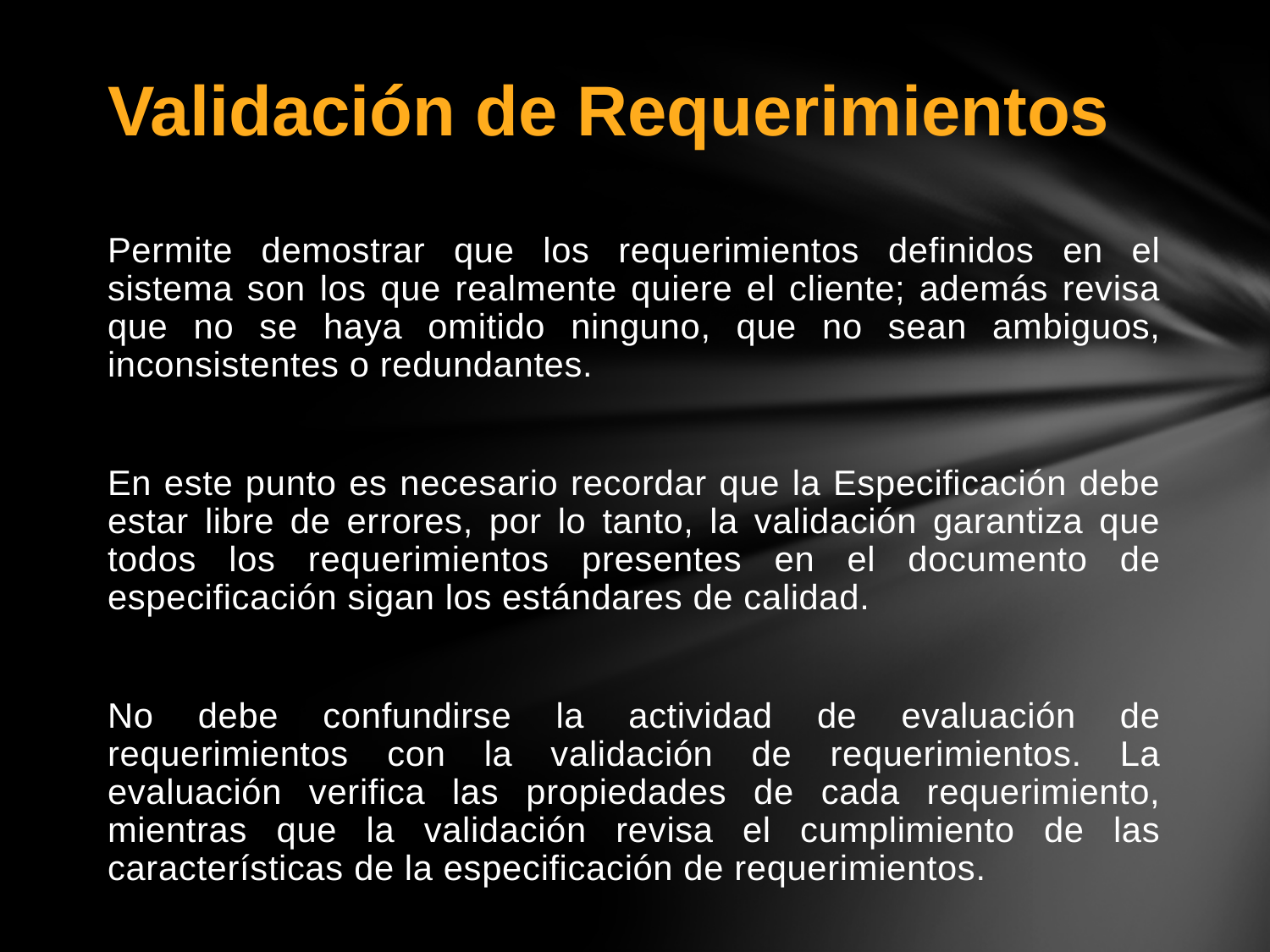

# Validación de Requerimientos
Permite demostrar que los requerimientos definidos en el sistema son los que realmente quiere el cliente; además revisa que no se haya omitido ninguno, que no sean ambiguos, inconsistentes o redundantes.

En este punto es necesario recordar que la Especificación debe estar libre de errores, por lo tanto, la validación garantiza que todos los requerimientos presentes en el documento de especificación sigan los estándares de calidad.

No debe confundirse la actividad de evaluación de requerimientos con la validación de requerimientos. La evaluación verifica las propiedades de cada requerimiento, mientras que la validación revisa el cumplimiento de las características de la especificación de requerimientos.